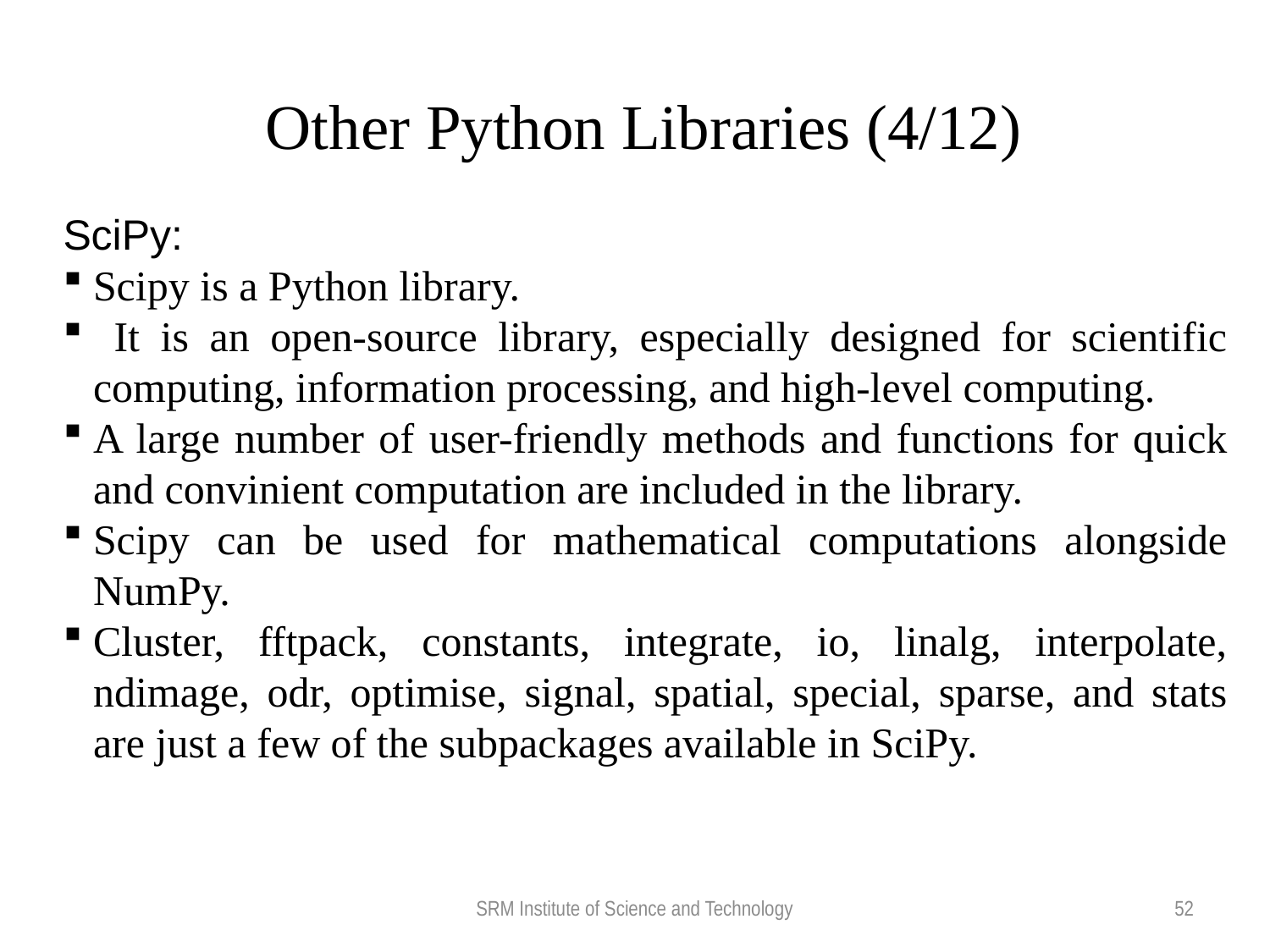

Other Python Libraries (4/12)

SciPy:
Scipy is a Python library.
 It is an open-source library, especially designed for scientific computing, information processing, and high-level computing.
A large number of user-friendly methods and functions for quick and convinient computation are included in the library.
Scipy can be used for mathematical computations alongside NumPy.
Cluster, fftpack, constants, integrate, io, linalg, interpolate, ndimage, odr, optimise, signal, spatial, special, sparse, and stats are just a few of the subpackages available in SciPy.
SRM Institute of Science and Technology
52